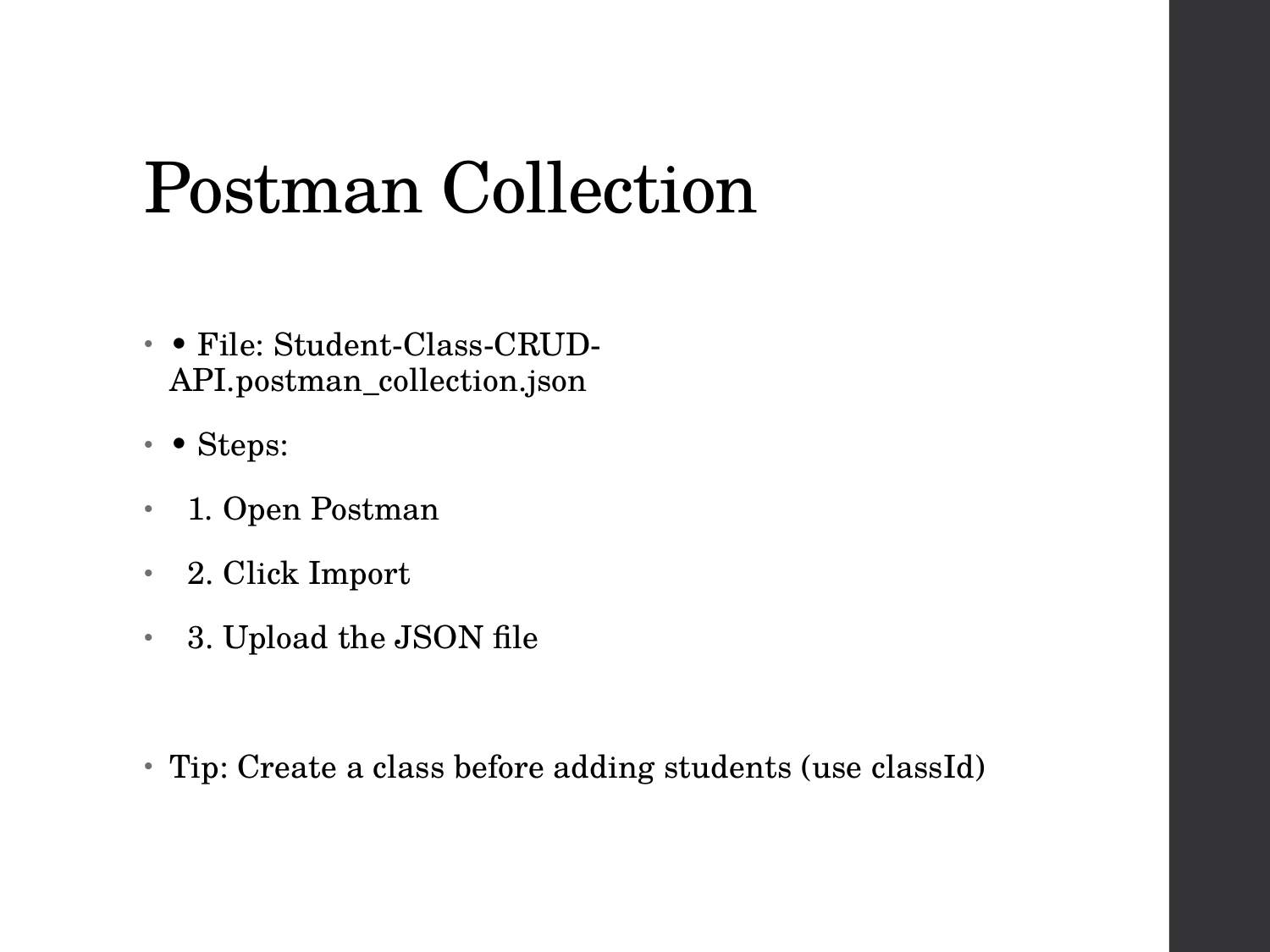

# Postman Collection

• File: Student-Class-CRUD-API.postman_collection.json
• Steps:
  1. Open Postman
  2. Click Import
  3. Upload the JSON file

Tip: Create a class before adding students (use classId)